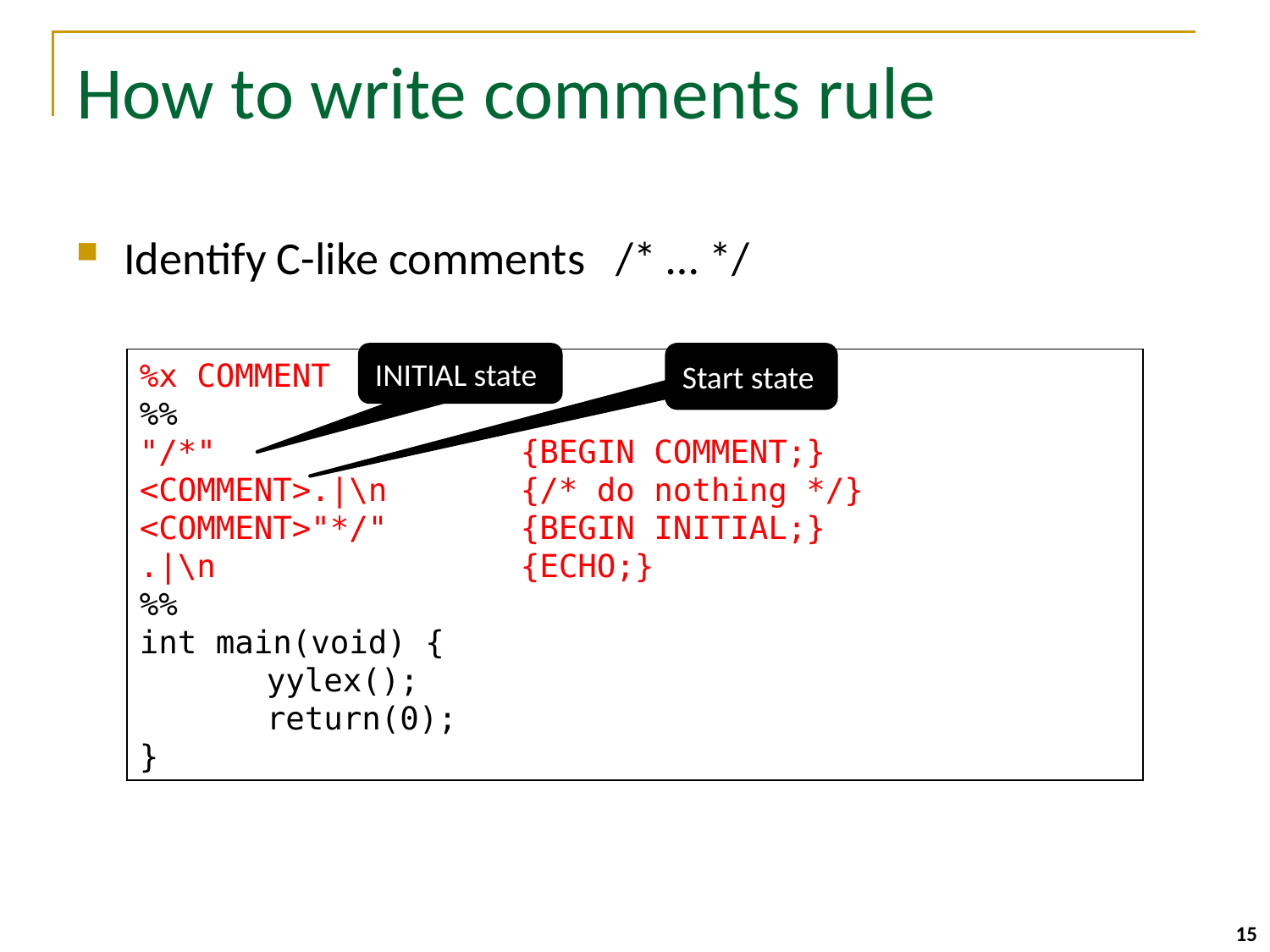

# How to write comments rule
Identify C-like comments   /* … */
INITIAL state
Start state
%x COMMENT
%%
"/*"			{BEGIN COMMENT;}
<COMMENT>.|\n		{/* do nothing */}
<COMMENT>"*/"		{BEGIN INITIAL;}
.|\n			{ECHO;}
%%
int main(void) {
	yylex();
	return(0);
}
15